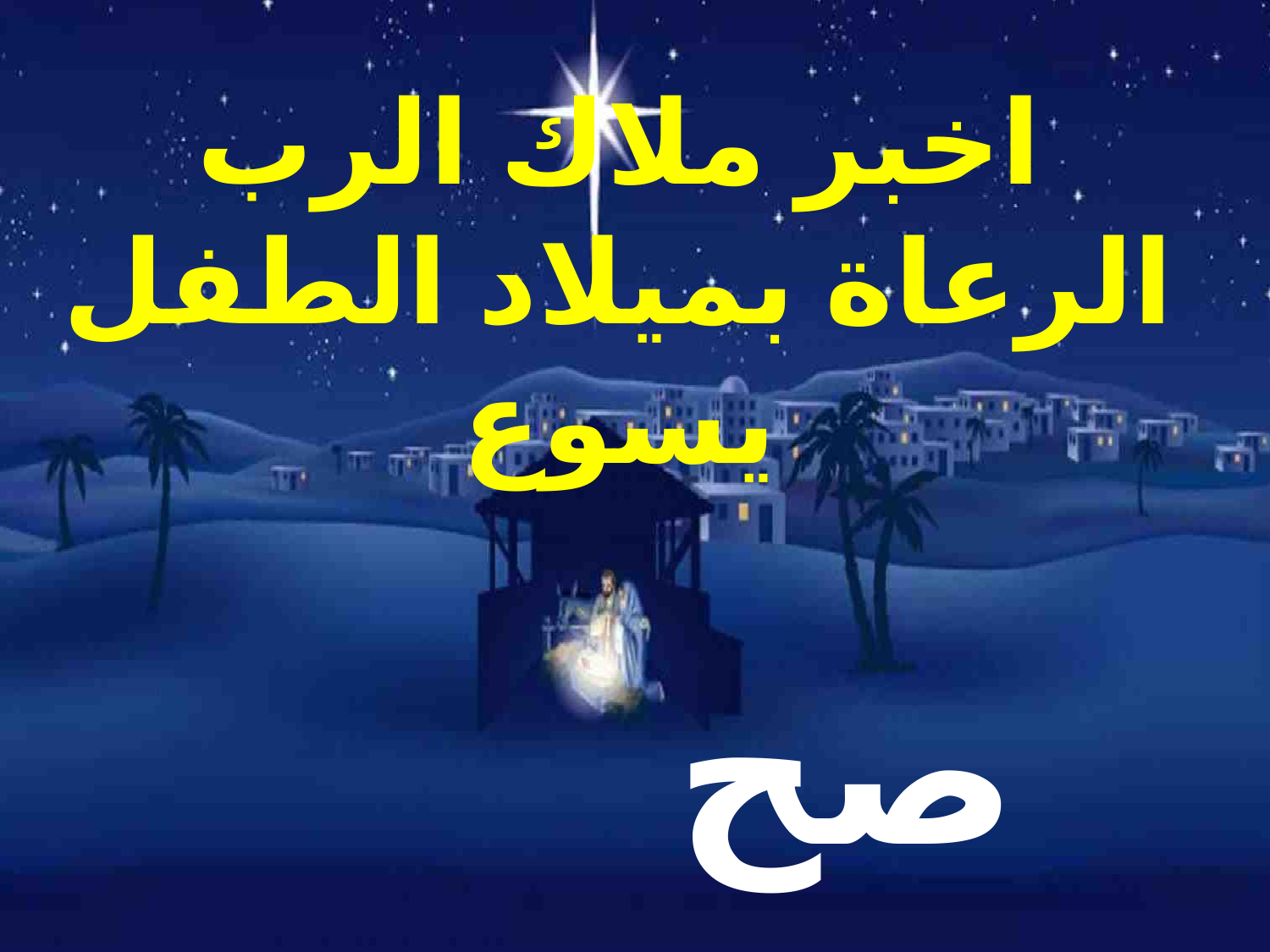

# اخبر ملاك الرب الرعاة بميلاد الطفل يسوع
صح